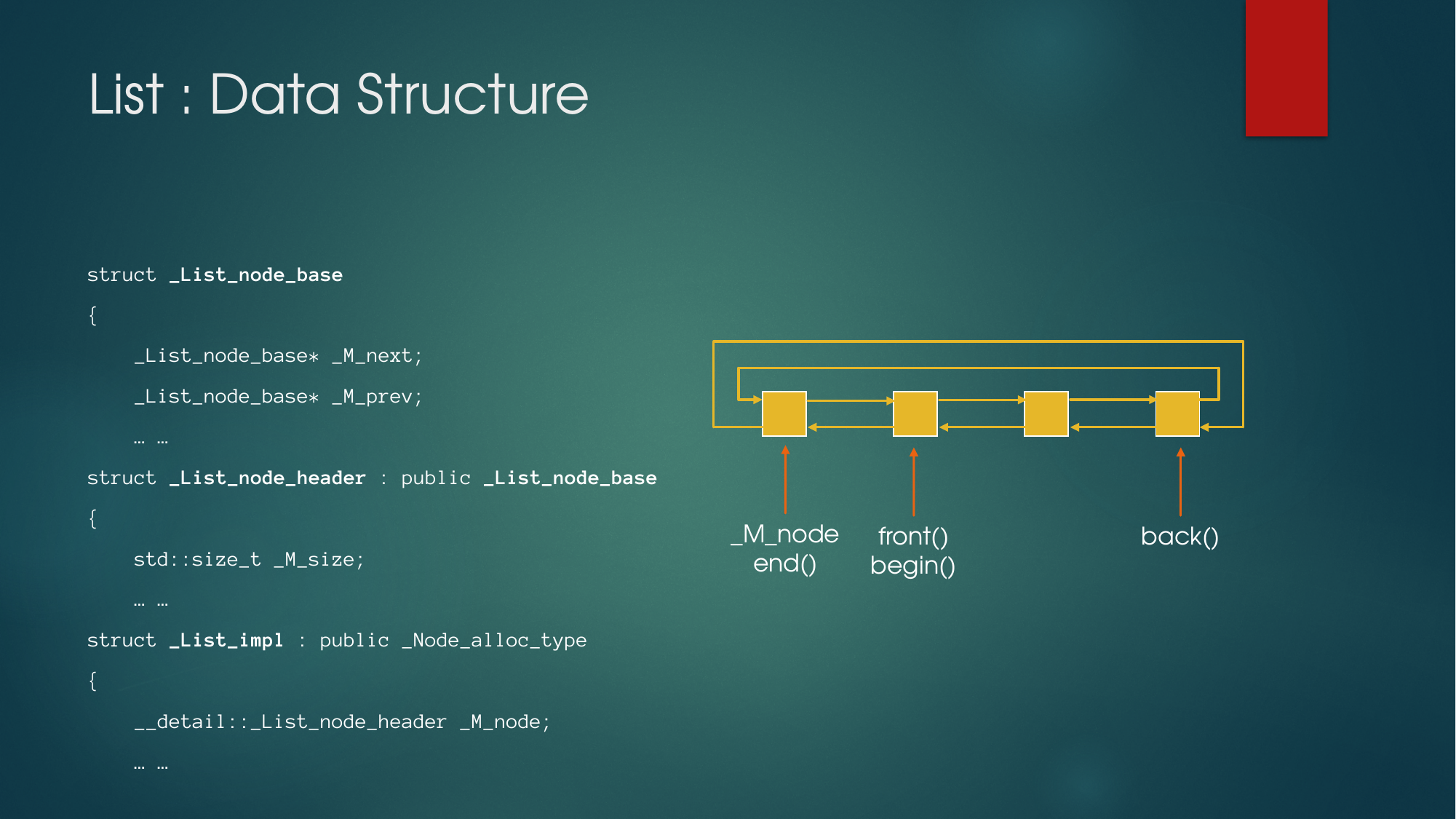

# List : Data Structure
struct _List_node_base
{
    _List_node_base* _M_next;
    _List_node_base* _M_prev;
    … …
struct _List_node_header : public _List_node_base
{
    std::size_t _M_size;
    … …
struct _List_impl : public _Node_alloc_type
{
    __detail::_List_node_header _M_node;
    … …
|  |  |  |  |  |  |  |  |  |  |
| --- | --- | --- | --- | --- | --- | --- | --- | --- | --- |
_M_node
end()
front()
begin()
back()